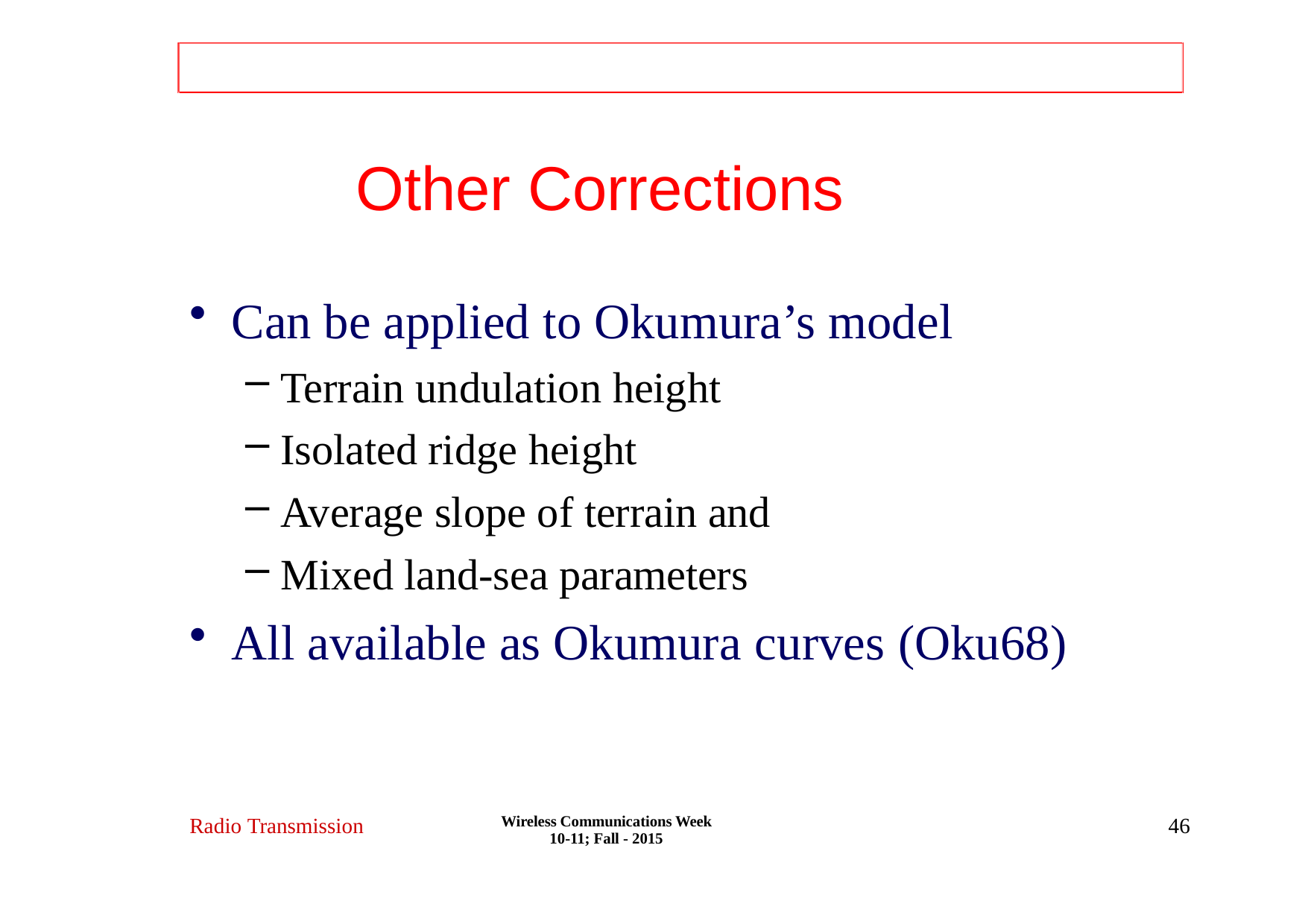

# Other Corrections
Can be applied to Okumura’s model
Terrain undulation height
Isolated ridge height
Average slope of terrain and
Mixed land-sea parameters
All available as Okumura curves (Oku68)

Wireless Communications Week 10-11; Fall - 2015
Radio Transmission
46